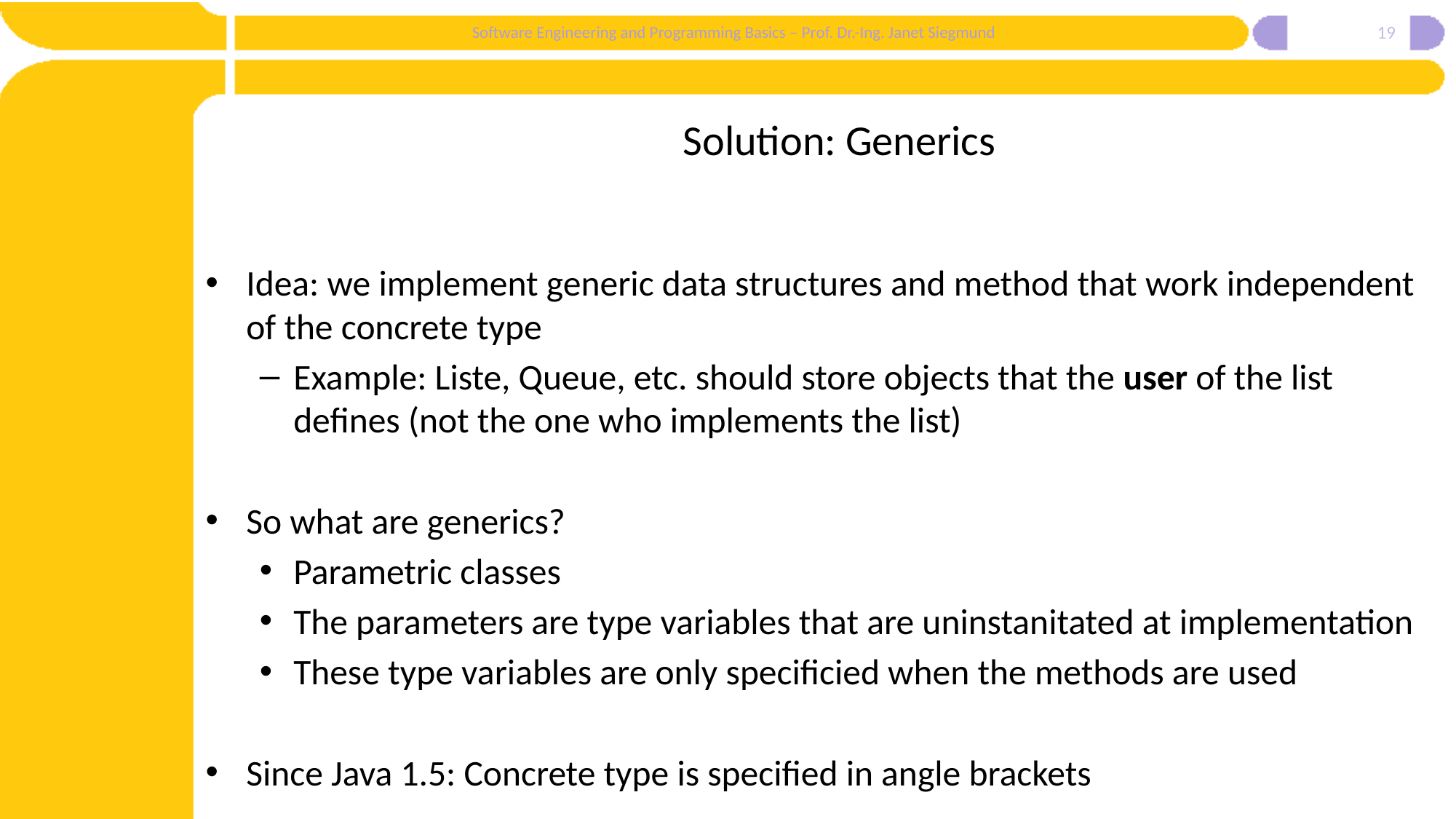

19
# Solution: Generics
Idea: we implement generic data structures and method that work independent of the concrete type
Example: Liste, Queue, etc. should store objects that the user of the list defines (not the one who implements the list)

So what are generics?
Parametric classes
The parameters are type variables that are uninstanitated at implementation
These type variables are only specificied when the methods are used

Since Java 1.5: Concrete type is specified in angle brackets